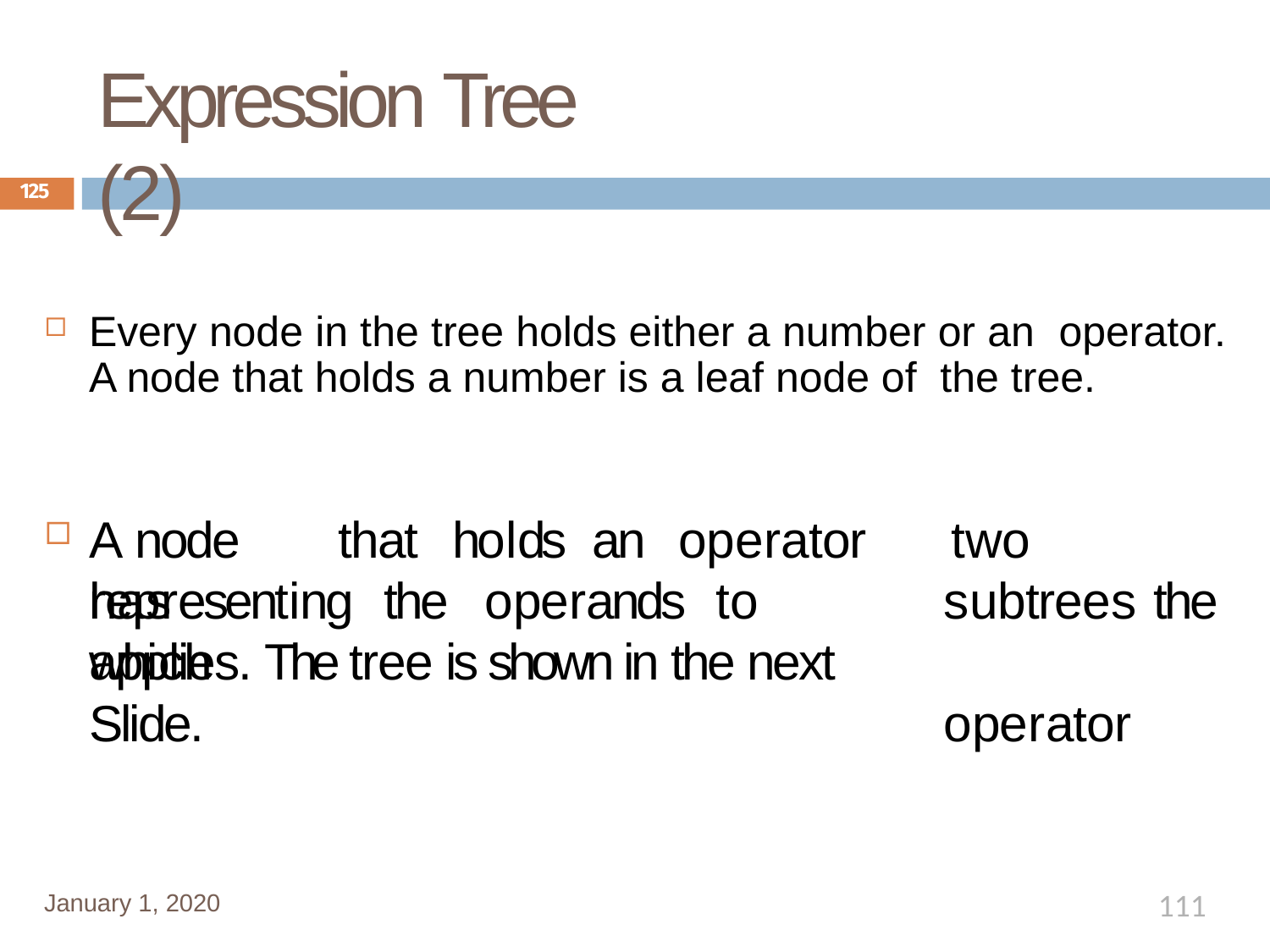

# Expression Tree (2)
125
Every node in the tree holds either a number or an  operator. A node that holds a number is a leaf node of  the tree.
A	node	that	holds	an	operator	has
two		subtrees  the	operator
representing	the	operands	to	which
applies. The tree is shown in the next Slide.
111
January 1, 2020